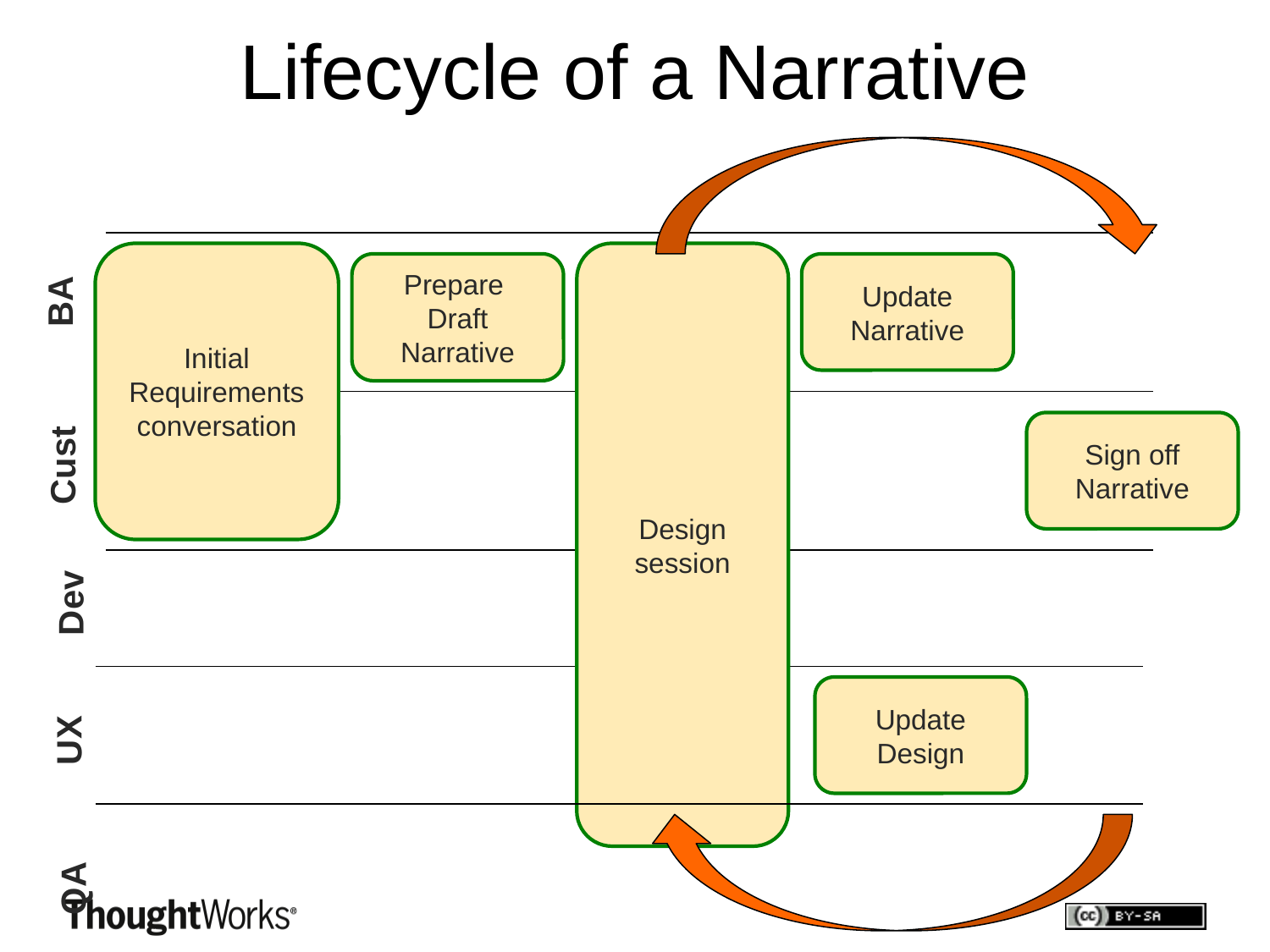

# Lifecycle of a Narrative
Initial Requirements conversation
Design session
Prepare  Draft Narrative
Update Narrative
BA
Sign off Narrative
Cust
Dev

Update Design
UX
QA